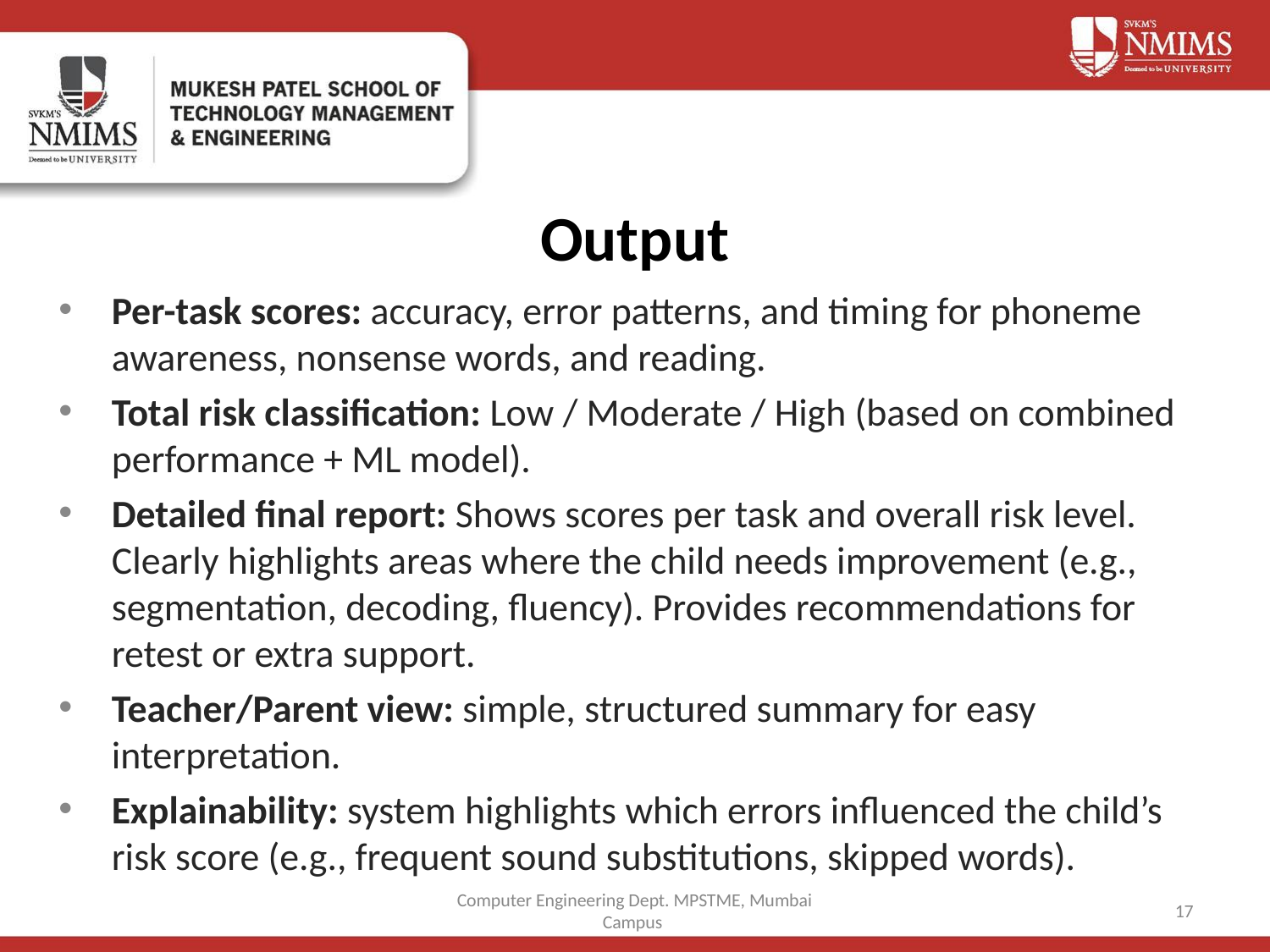

# Output
Per-task scores: accuracy, error patterns, and timing for phoneme awareness, nonsense words, and reading.
Total risk classification: Low / Moderate / High (based on combined performance + ML model).
Detailed final report: Shows scores per task and overall risk level. Clearly highlights areas where the child needs improvement (e.g., segmentation, decoding, fluency). Provides recommendations for retest or extra support.
Teacher/Parent view: simple, structured summary for easy interpretation.
Explainability: system highlights which errors influenced the child’s risk score (e.g., frequent sound substitutions, skipped words).

Computer Engineering Dept. MPSTME, Mumbai Campus
17